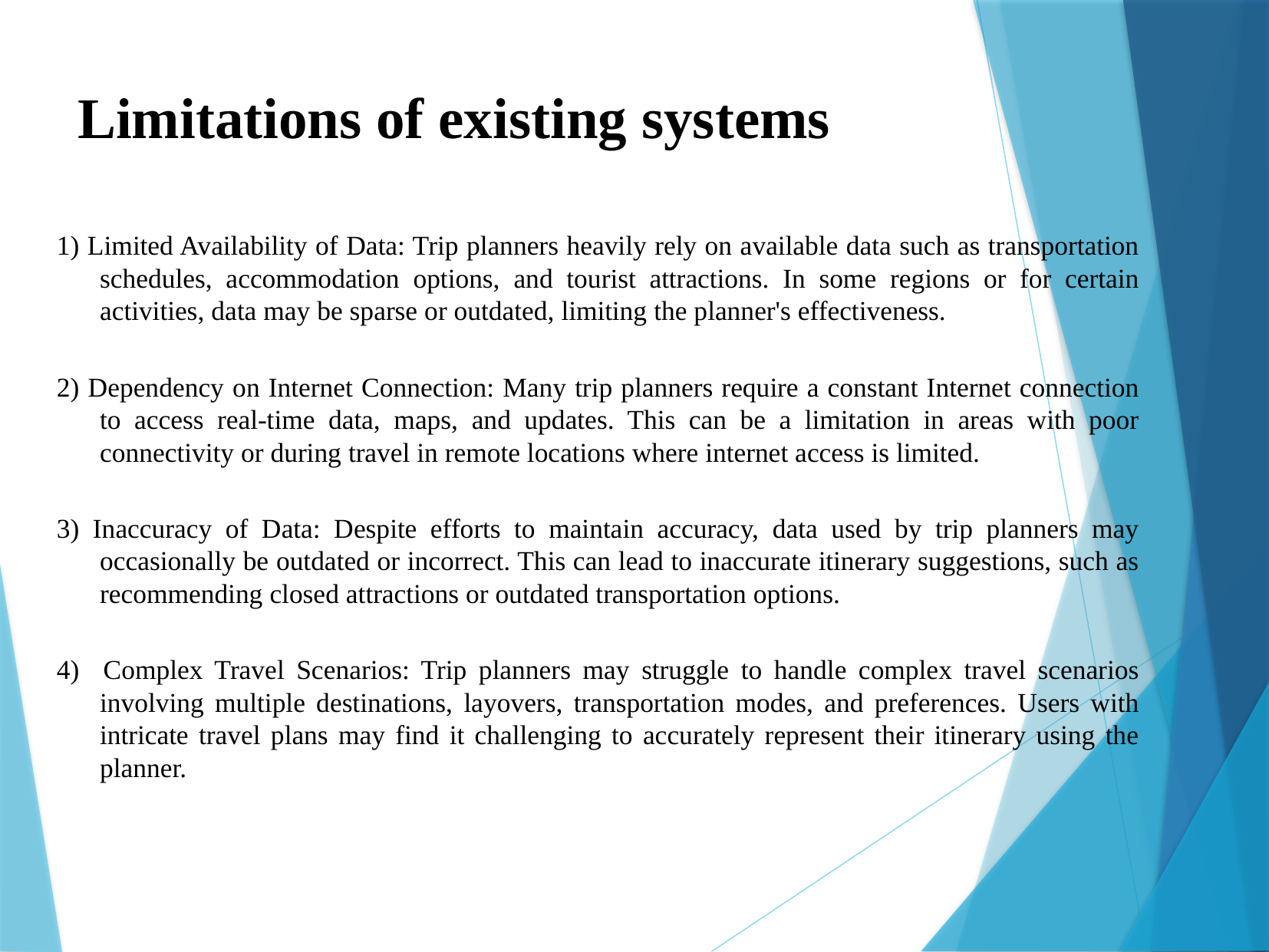

Limitations of existing systems
1) Limited Availability of Data: Trip planners heavily rely on available data such as transportation schedules, accommodation options, and tourist attractions. In some regions or for certain activities, data may be sparse or outdated, limiting the planner's effectiveness.

2) Dependency on Internet Connection: Many trip planners require a constant Internet connection to access real-time data, maps, and updates. This can be a limitation in areas with poor connectivity or during travel in remote locations where internet access is limited.

3) Inaccuracy of Data: Despite efforts to maintain accuracy, data used by trip planners may occasionally be outdated or incorrect. This can lead to inaccurate itinerary suggestions, such as recommending closed attractions or outdated transportation options.

4)  Complex Travel Scenarios: Trip planners may struggle to handle complex travel scenarios involving multiple destinations, layovers, transportation modes, and preferences. Users with intricate travel plans may find it challenging to accurately represent their itinerary using the planner.